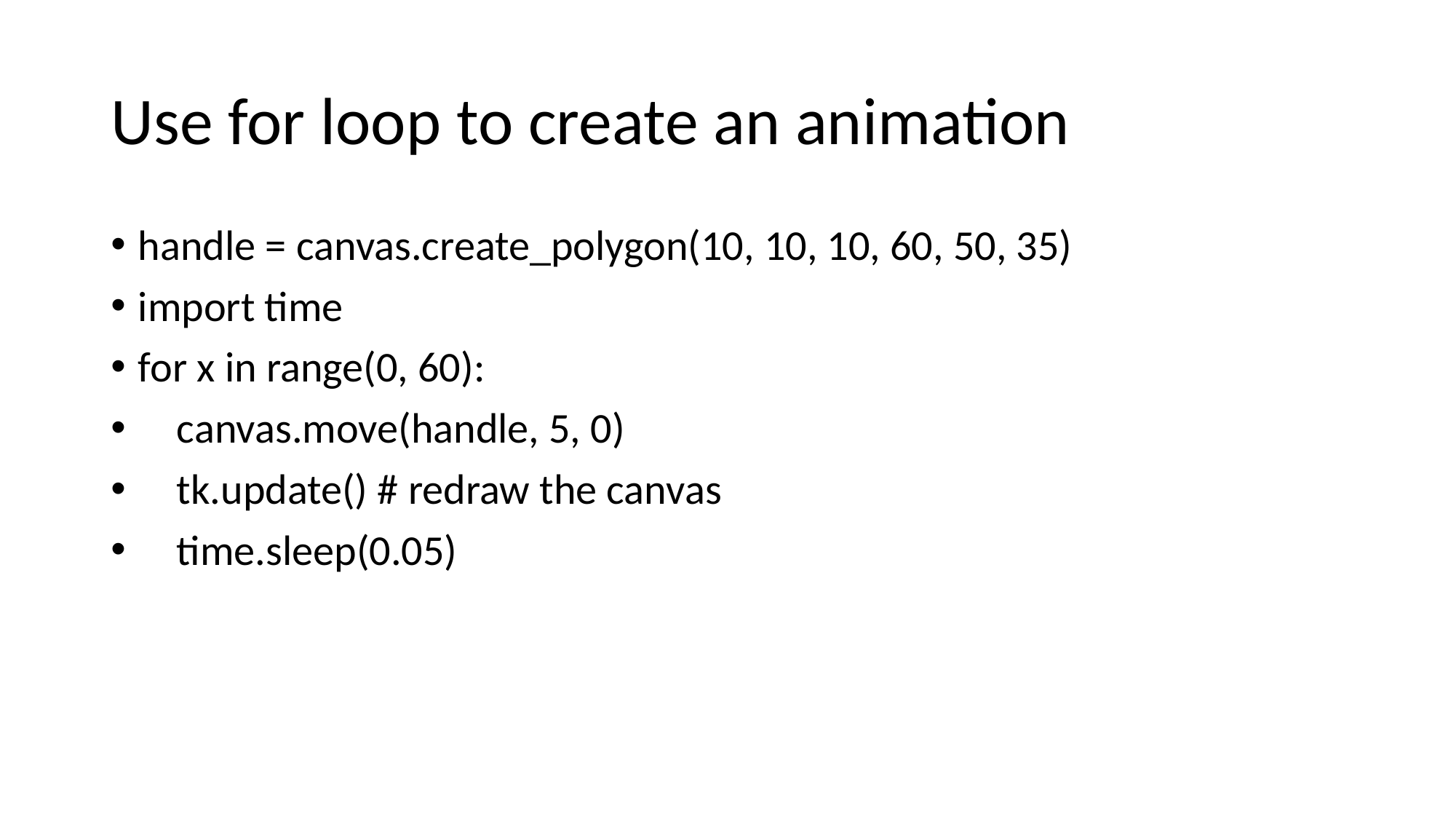

# Use for loop to create an animation
handle = canvas.create_polygon(10, 10, 10, 60, 50, 35)
import time
for x in range(0, 60):
    canvas.move(handle, 5, 0)
    tk.update() # redraw the canvas
    time.sleep(0.05)